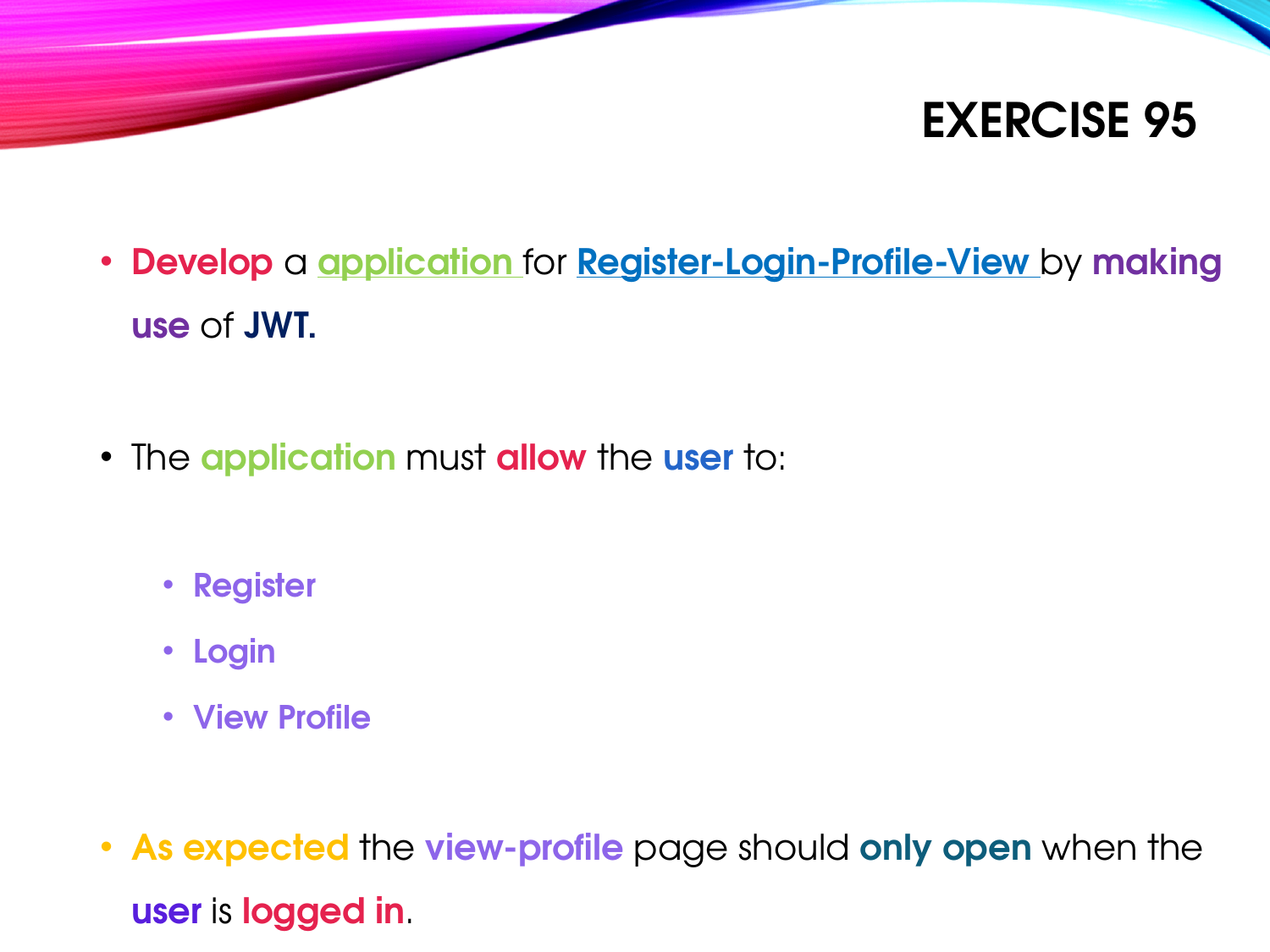

# Exercise 95
Develop a application for Register-Login-Profile-View by making use of JWT.

The application must allow the user to:

Register
Login
View Profile

As expected the view-profile page should only open when the user is logged in.